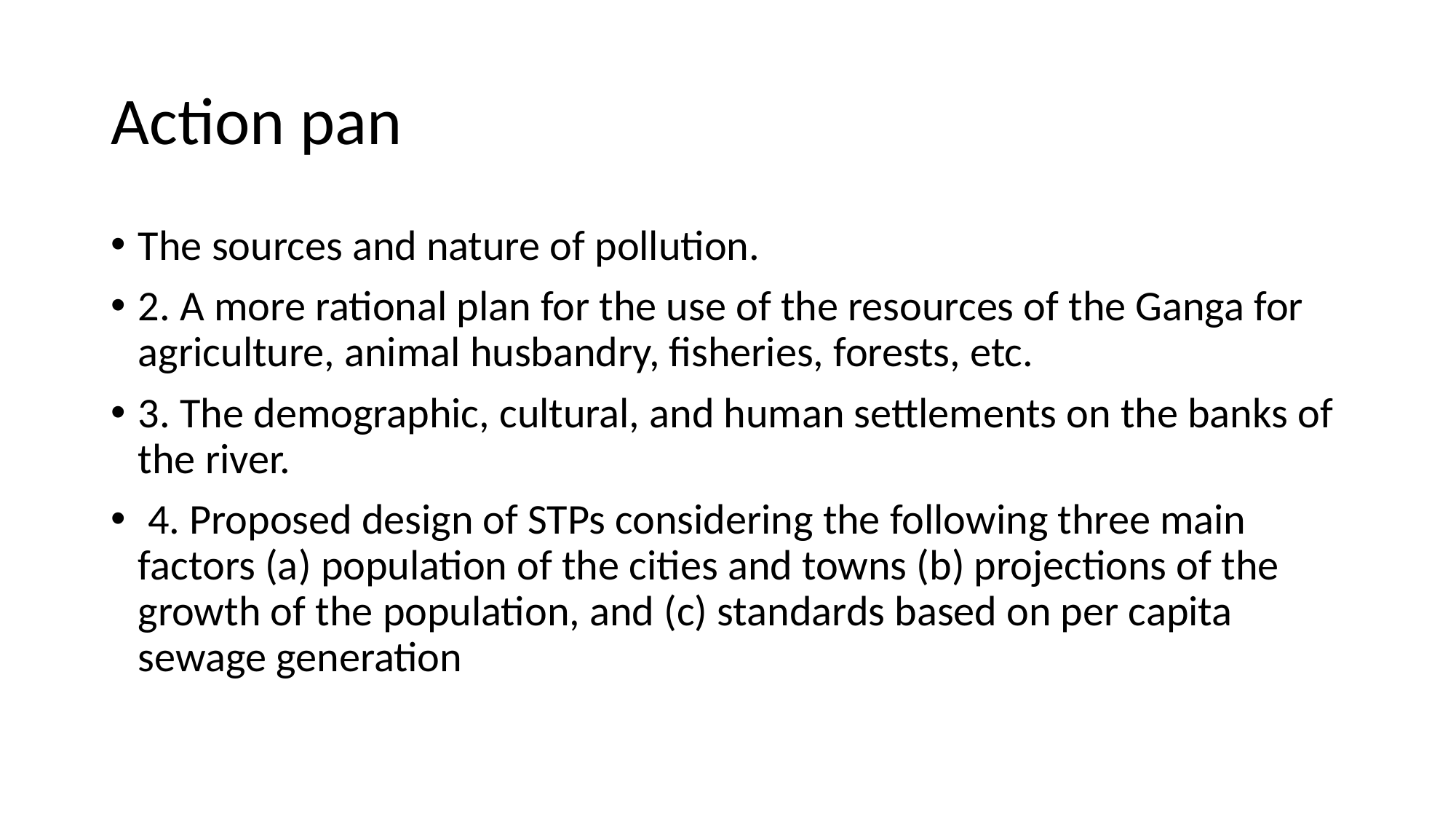

# Action pan
The sources and nature of pollution.
2. A more rational plan for the use of the resources of the Ganga for agriculture, animal husbandry, fisheries, forests, etc.
3. The demographic, cultural, and human settlements on the banks of the river.
 4. Proposed design of STPs considering the following three main factors (a) population of the cities and towns (b) projections of the growth of the population, and (c) standards based on per capita sewage generation